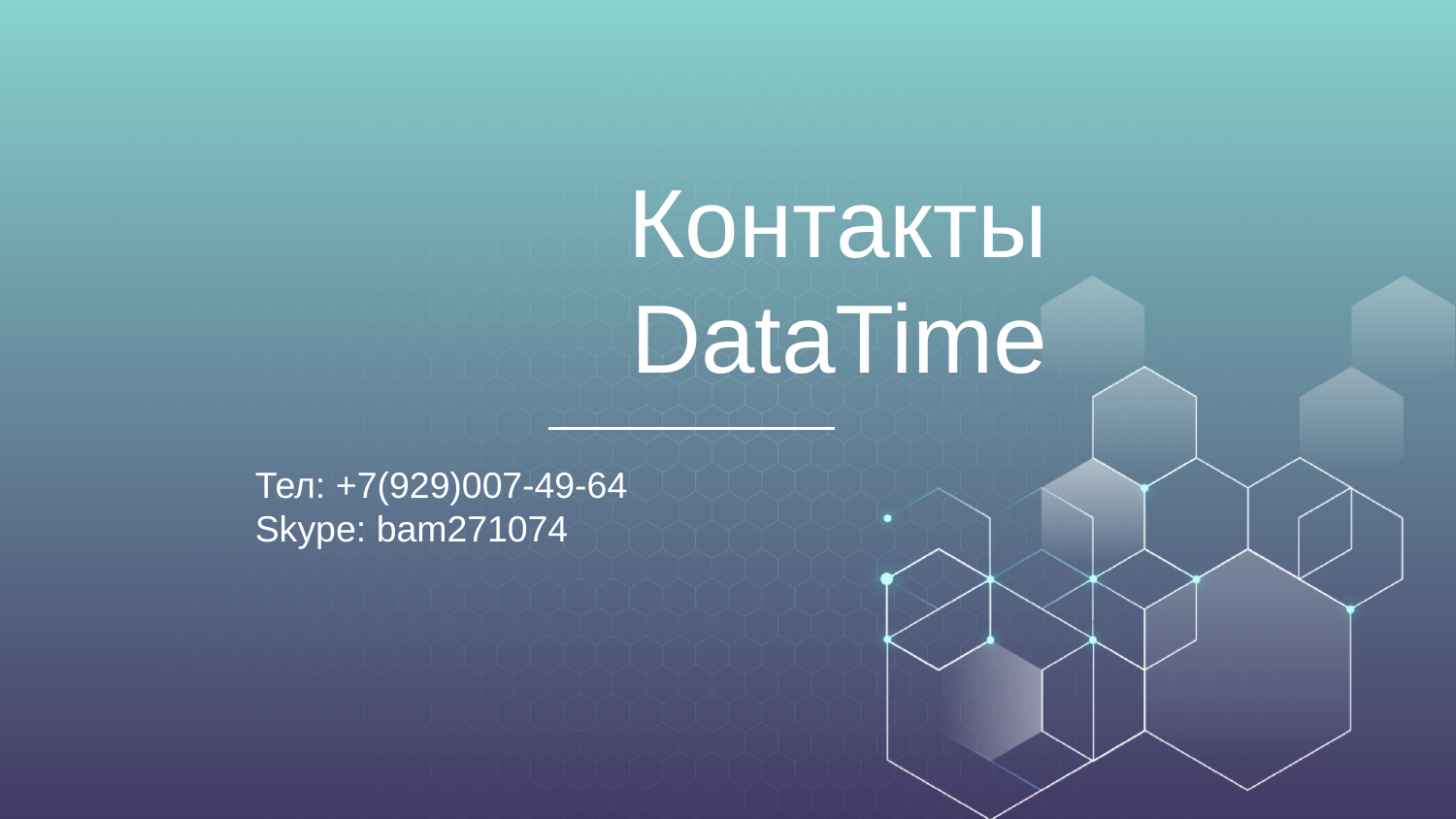

# Контакты DataTime
Тел: +7(929)007-49-64
Skype: bam271074